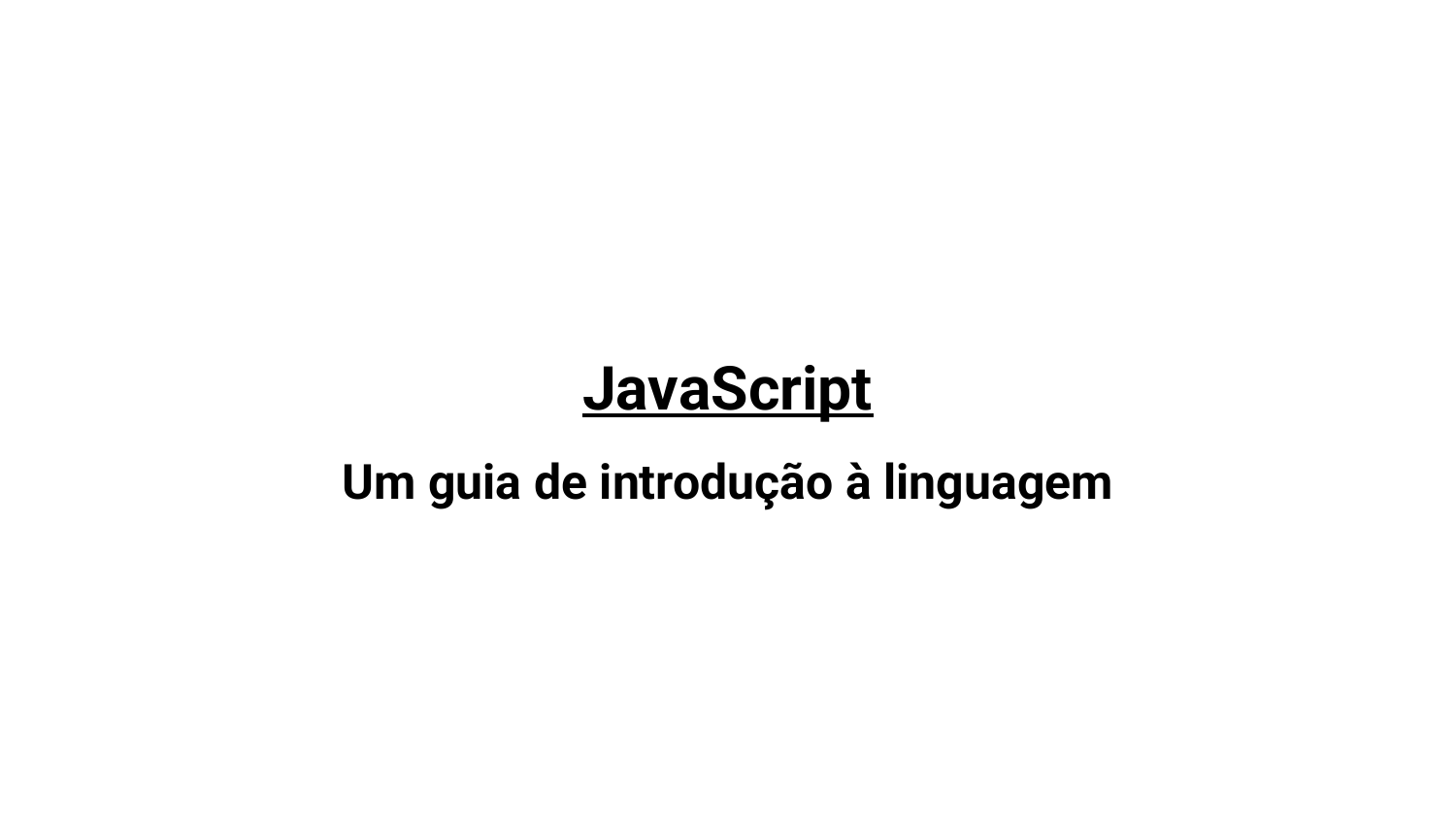

JavaScript
Um guia de introdução à linguagem